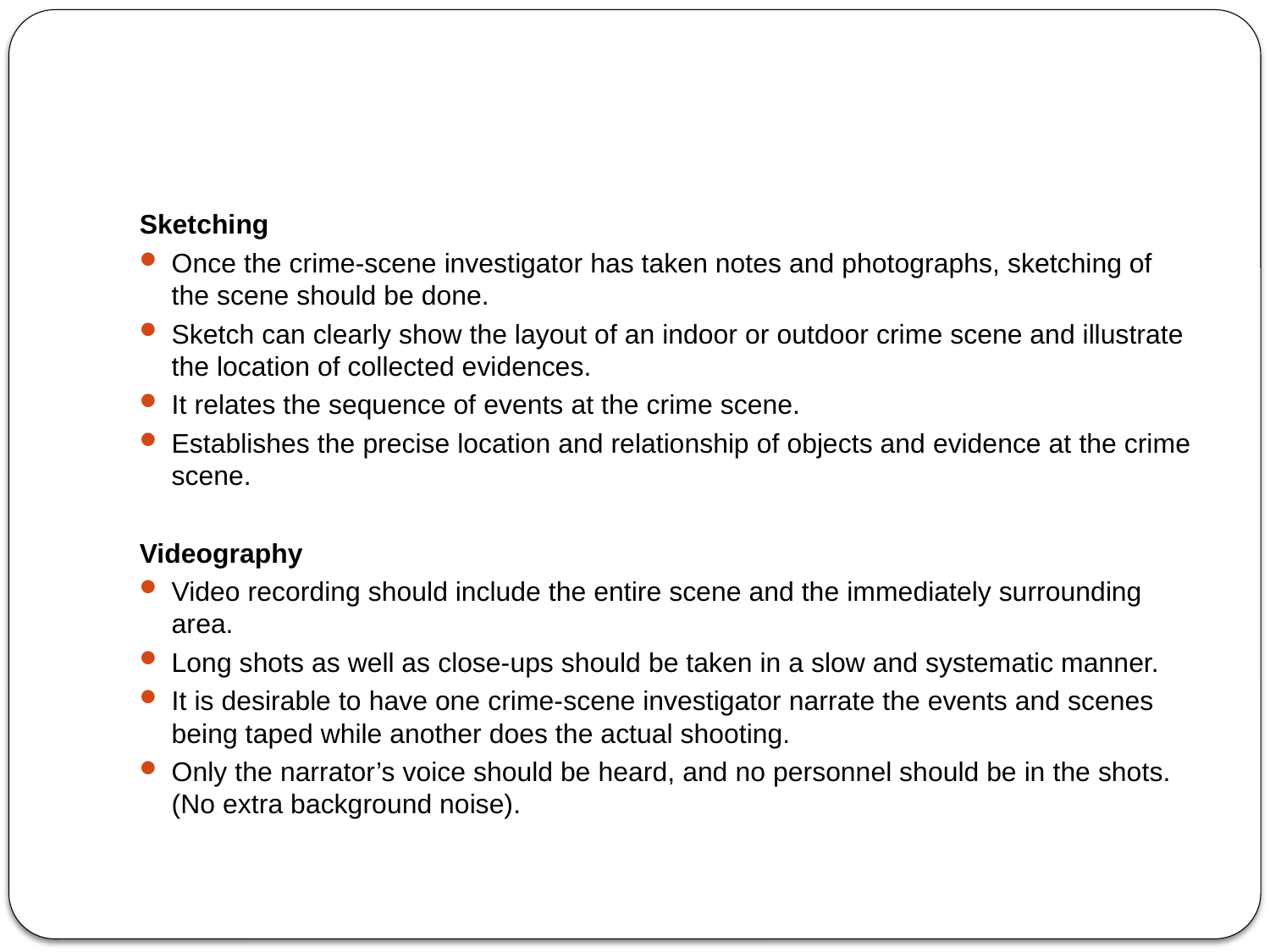

#
Sketching
Once the crime-scene investigator has taken notes and photographs, sketching of the scene should be done.
Sketch can clearly show the layout of an indoor or outdoor crime scene and illustrate the location of collected evidences.
It relates the sequence of events at the crime scene.
Establishes the precise location and relationship of objects and evidence at the crime scene.

Videography
Video recording should include the entire scene and the immediately surrounding area.
Long shots as well as close-ups should be taken in a slow and systematic manner.
It is desirable to have one crime-scene investigator narrate the events and scenes being taped while another does the actual shooting.
Only the narrator’s voice should be heard, and no personnel should be in the shots. (No extra background noise).